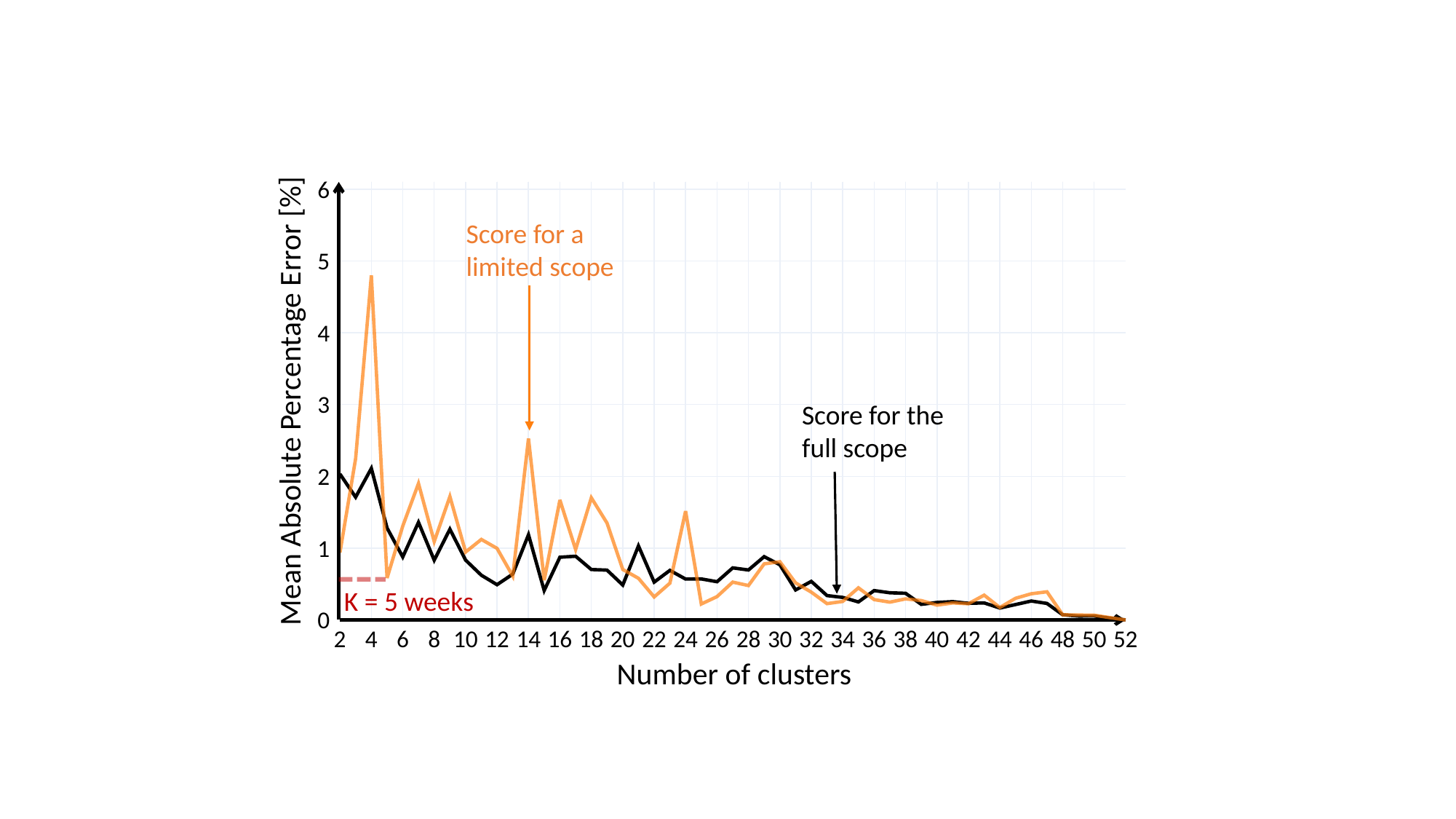

6
5
4
3
2
1
0

Score for a limited scope

Mean Absolute Percentage Error [%]
Score for the full scope
K = 5 weeks
2
4
6
8
10
12
14
16
18
20
22
24
26
28
30
32
34
36
38
40
42
44
46
48
50
52

Number of clusters